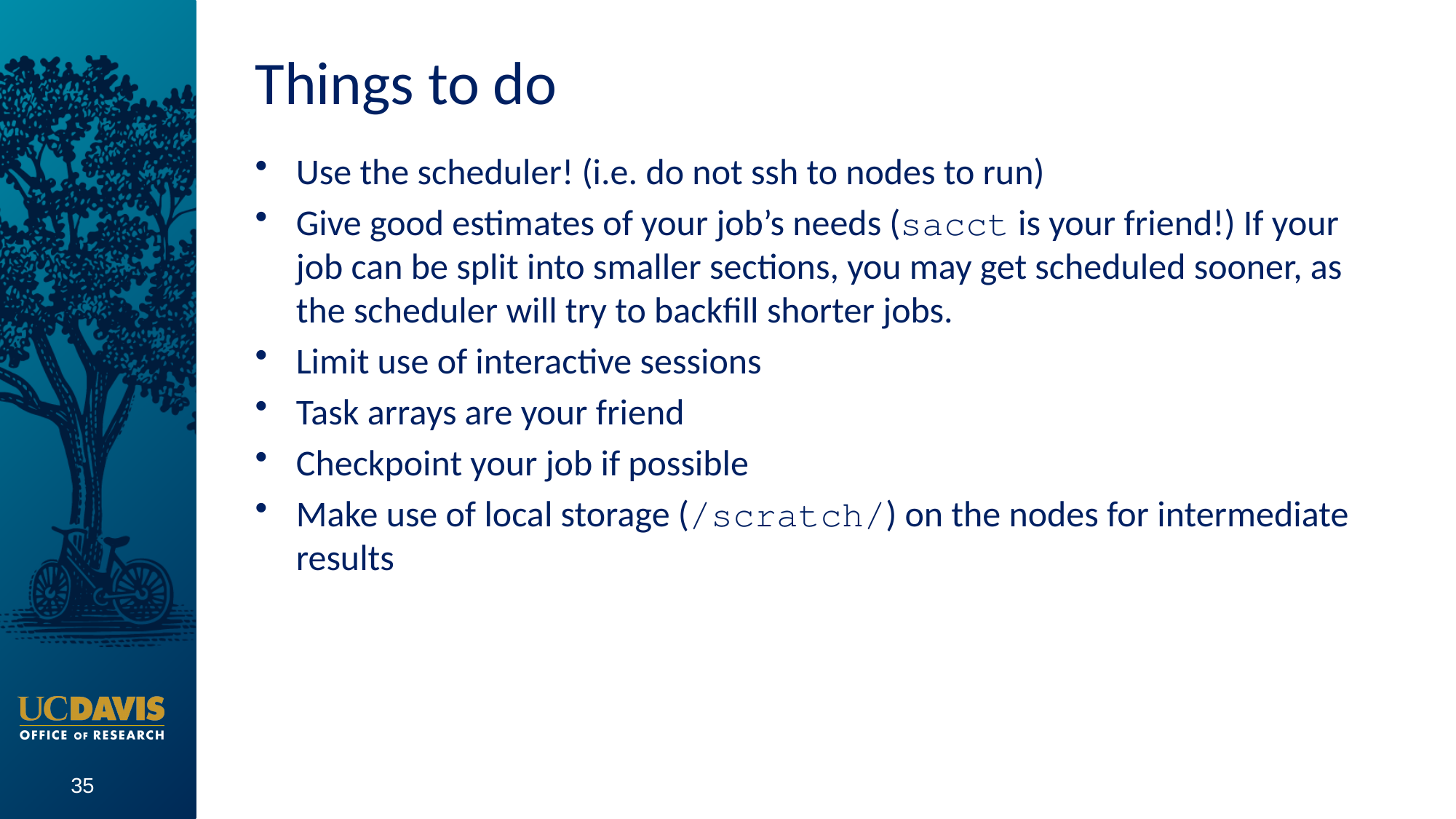

# Things to do
Use the scheduler! (i.e. do not ssh to nodes to run)
Give good estimates of your job’s needs (sacct is your friend!) If your job can be split into smaller sections, you may get scheduled sooner, as the scheduler will try to backfill shorter jobs.
Limit use of interactive sessions
Task arrays are your friend
Checkpoint your job if possible
Make use of local storage (/scratch/) on the nodes for intermediate results